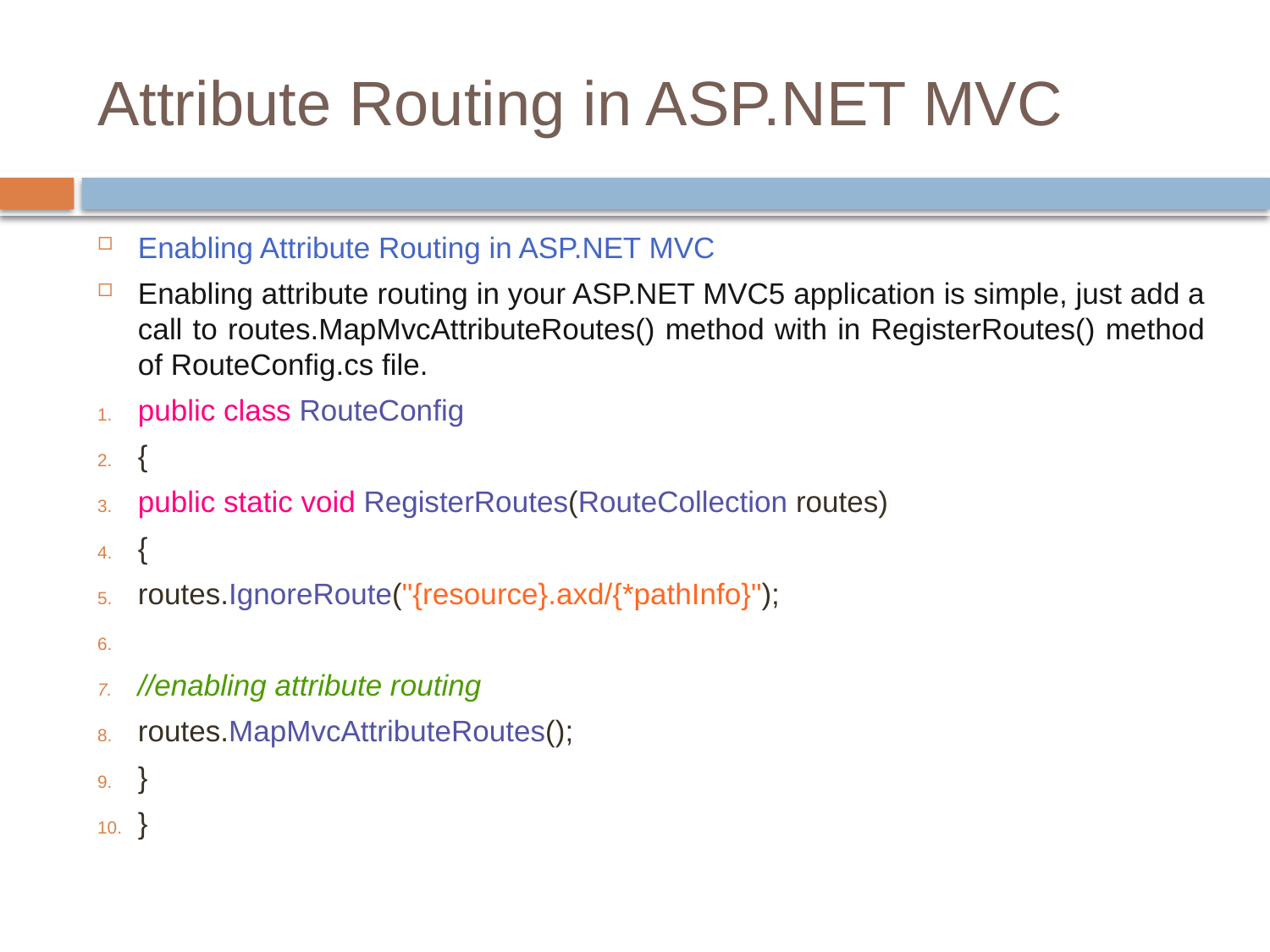

# Attribute Routing in ASP.NET MVC
Enabling Attribute Routing in ASP.NET MVC
Enabling attribute routing in your ASP.NET MVC5 application is simple, just add a call to routes.MapMvcAttributeRoutes() method with in RegisterRoutes() method of RouteConfig.cs file.
public class RouteConfig
{
public static void RegisterRoutes(RouteCollection routes)
{
routes.IgnoreRoute("{resource}.axd/{*pathInfo}");

//enabling attribute routing
routes.MapMvcAttributeRoutes();
}
}